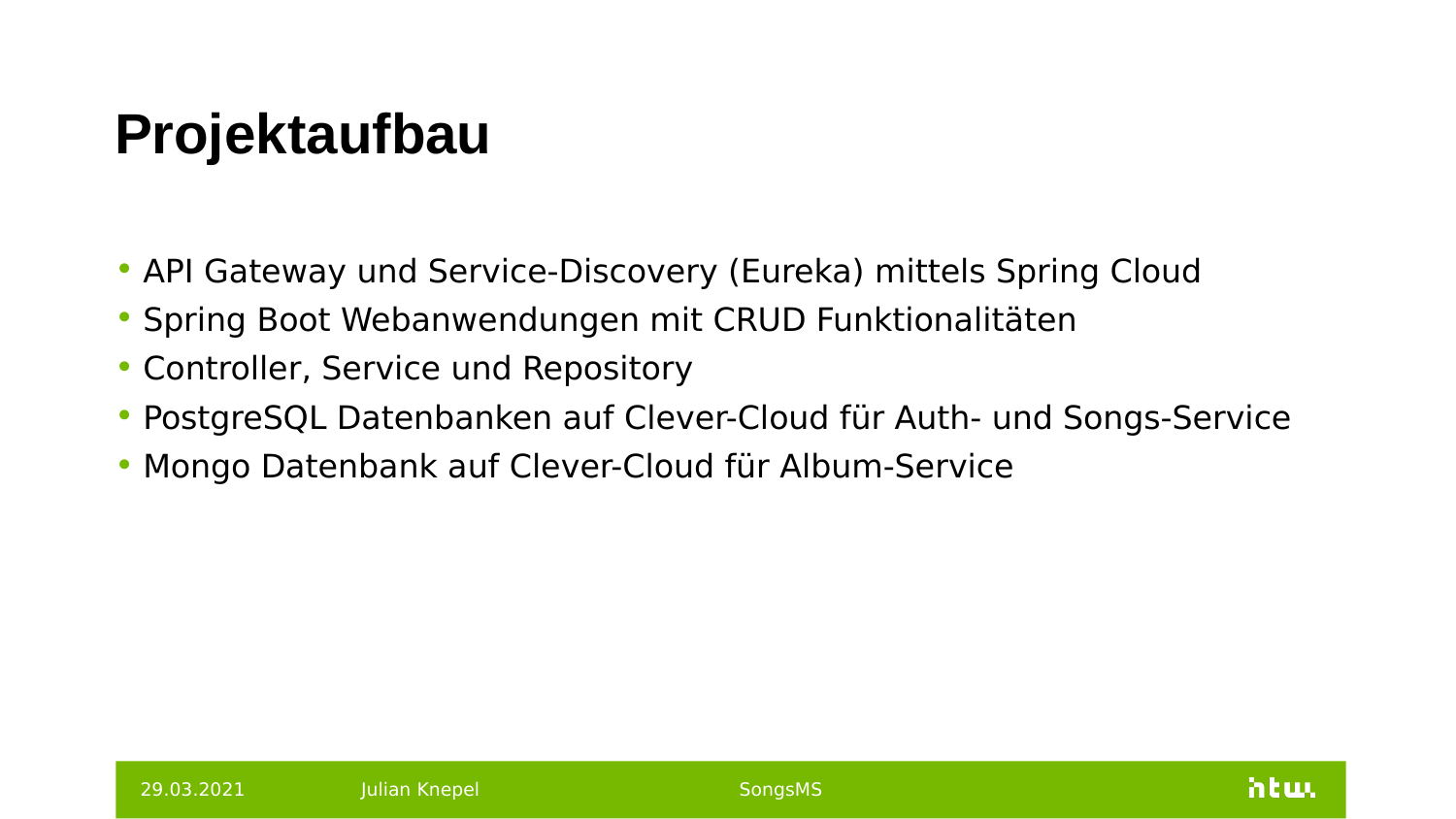

# Projektaufbau
API Gateway und Service-Discovery (Eureka) mittels Spring Cloud
Spring Boot Webanwendungen mit CRUD Funktionalitäten
Controller, Service und Repository
PostgreSQL Datenbanken auf Clever-Cloud für Auth- und Songs-Service
Mongo Datenbank auf Clever-Cloud für Album-Service

29.03.2021
Julian Knepel
SongsMS